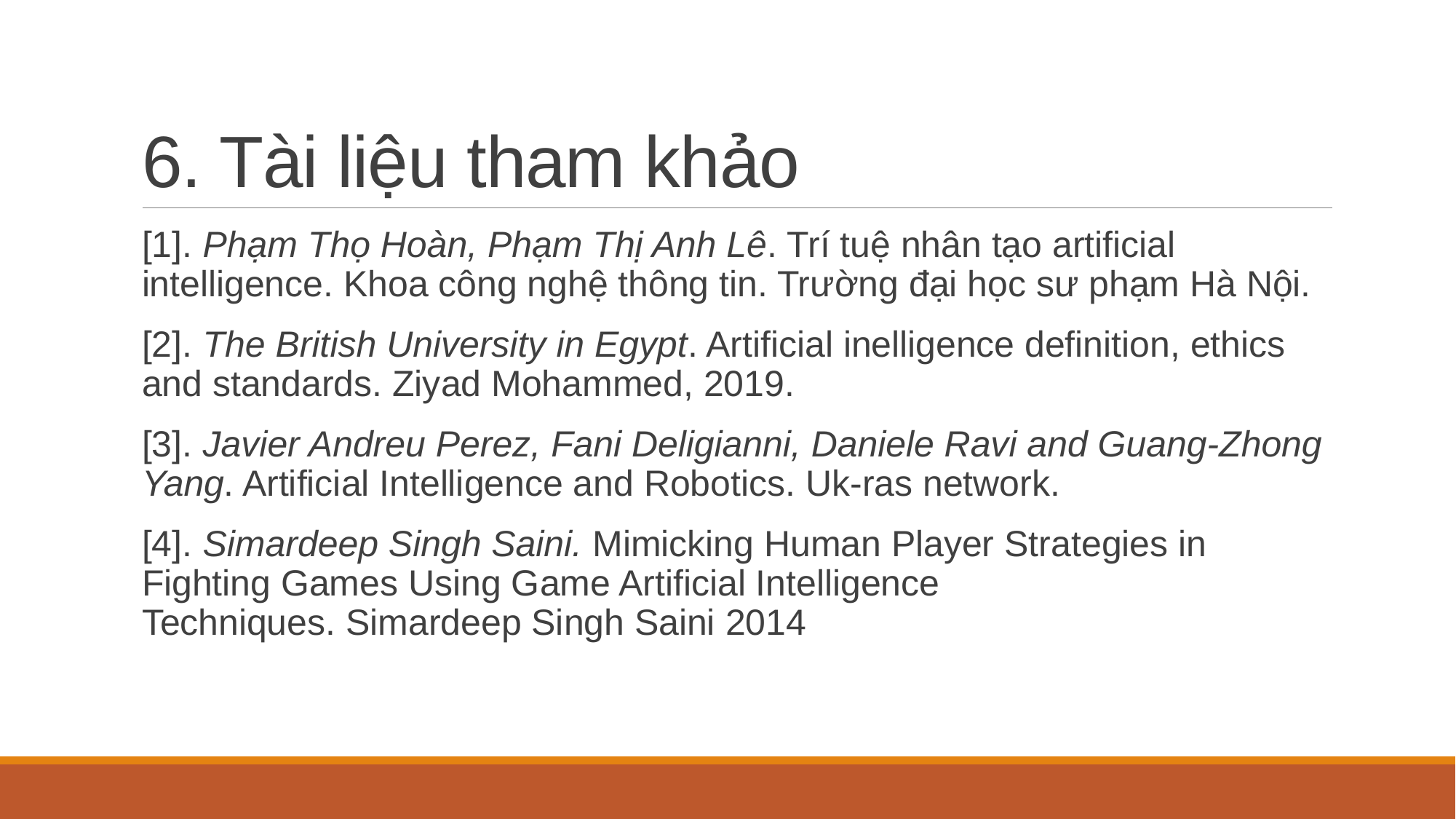

# 6. Tài liệu tham khảo
[1]. Phạm Thọ Hoàn, Phạm Thị Anh Lê. Trí tuệ nhân tạo artificial intelligence. Khoa công nghệ thông tin. Trường đại học sư phạm Hà Nội.
[2]. The British University in Egypt. Artificial inelligence definition, ethics and standards. Ziyad Mohammed, 2019.
[3]. Javier Andreu Perez, Fani Deligianni, Daniele Ravi and Guang-Zhong Yang. Artificial Intelligence and Robotics. Uk-ras network.
[4]. Simardeep Singh Saini. Mimicking Human Player Strategies in Fighting Games Using Game Artificial Intelligence
Techniques. Simardeep Singh Saini 2014